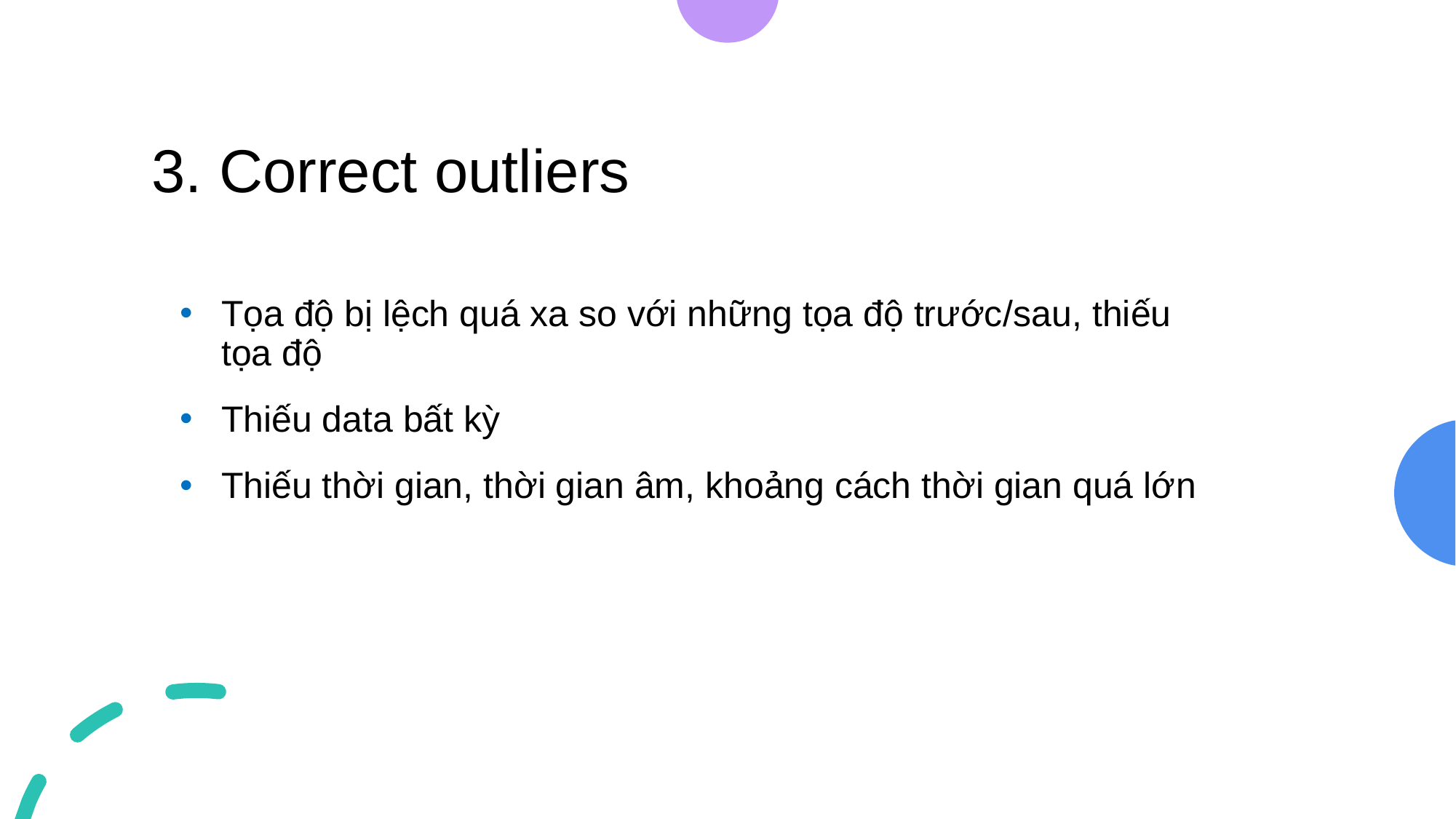

3. Correct outliers
Tọa độ bị lệch quá xa so với những tọa độ trước/sau, thiếu tọa độ
Thiếu data bất kỳ
Thiếu thời gian, thời gian âm, khoảng cách thời gian quá lớn